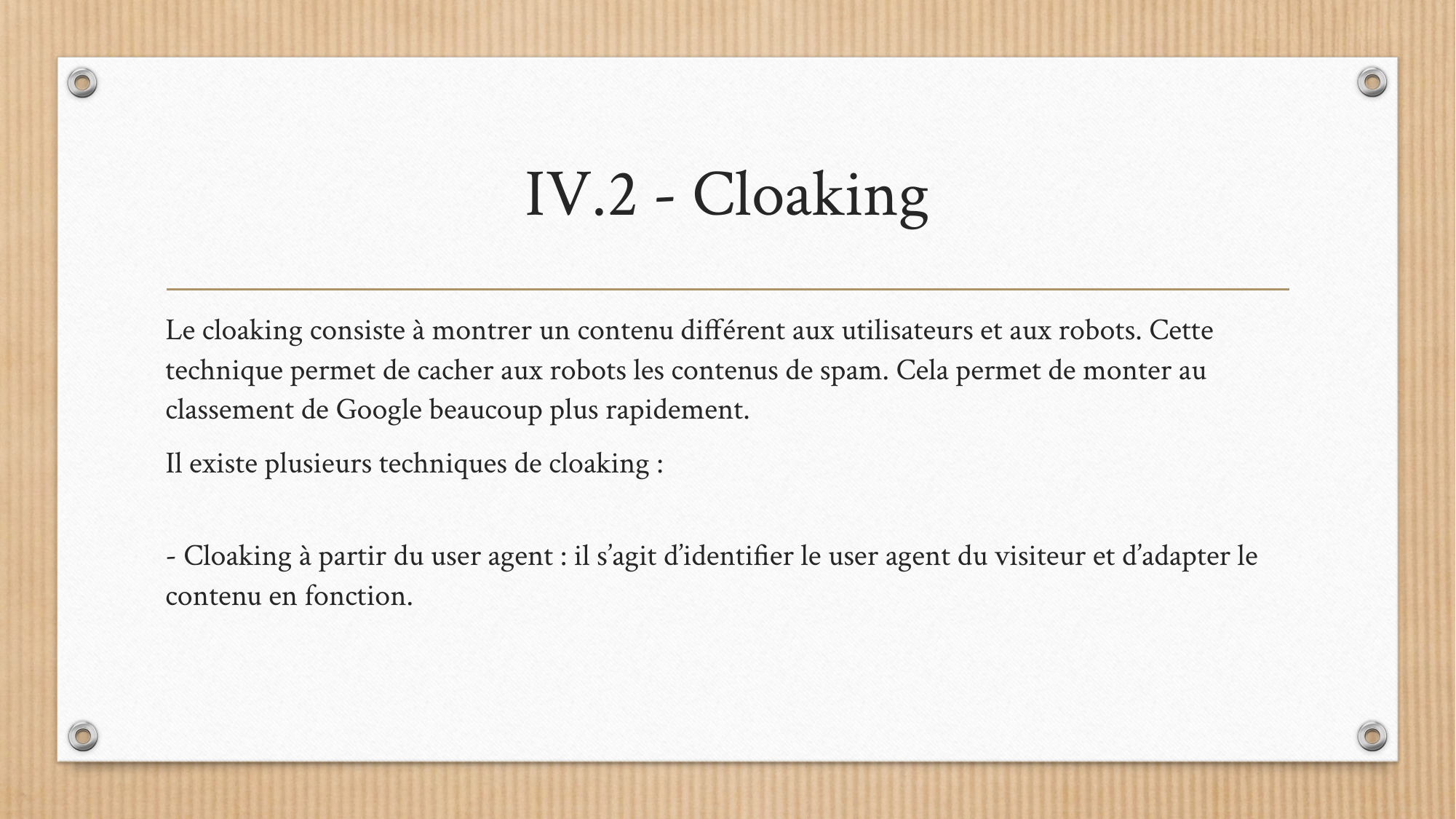

# IV.2 - Cloaking
Le cloaking consiste à montrer un contenu différent aux utilisateurs et aux robots. Cette technique permet de cacher aux robots les contenus de spam. Cela permet de monter au classement de Google beaucoup plus rapidement.
Il existe plusieurs techniques de cloaking :
- Cloaking à partir du user agent : il s’agit d’identifier le user agent du visiteur et d’adapter le contenu en fonction.